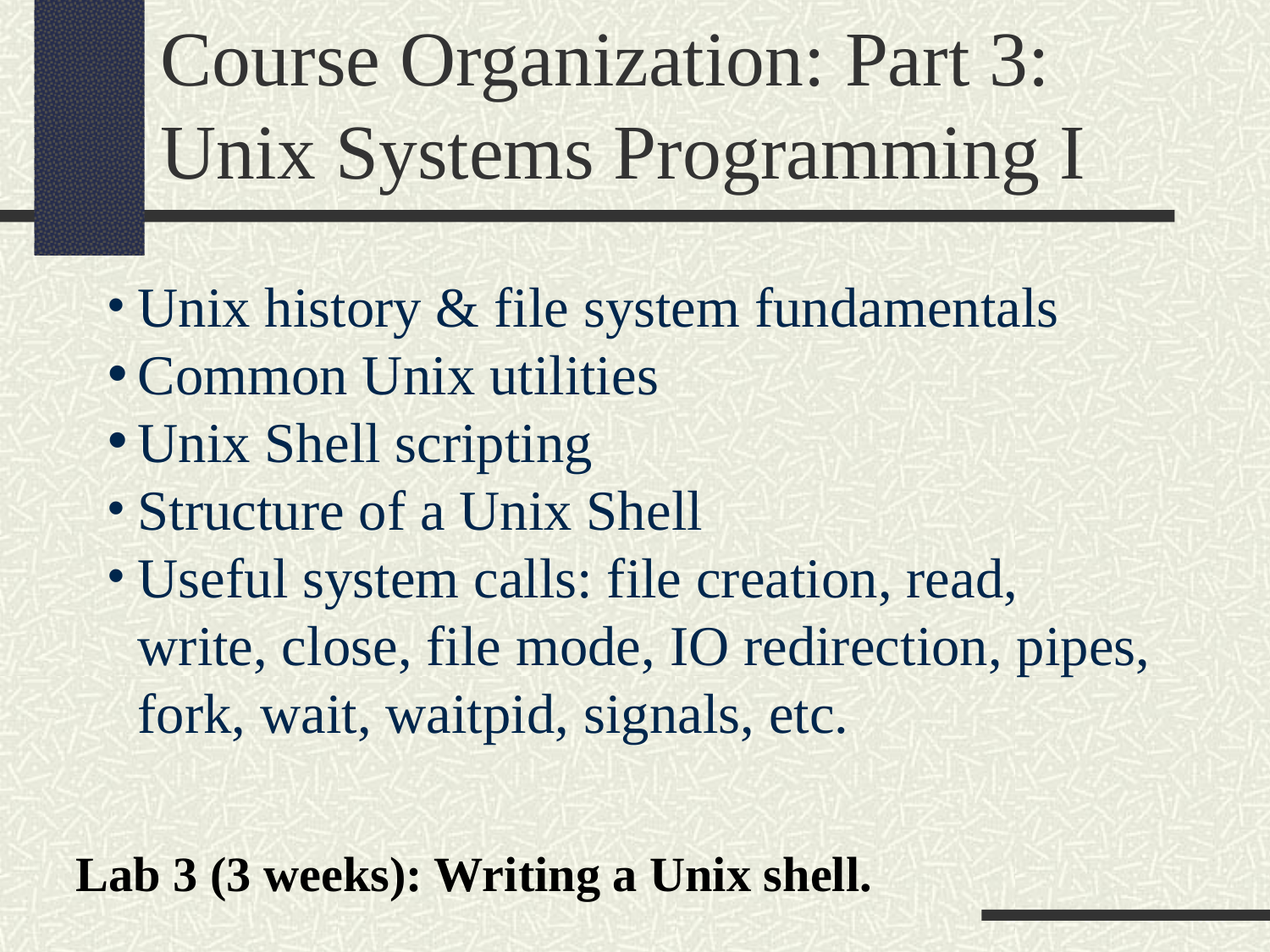

Course Organization: Part 3: Unix Systems Programming I
Unix history & file system fundamentals
Common Unix utilities
Unix Shell scripting
Structure of a Unix Shell
Useful system calls: file creation, read, write, close, file mode, IO redirection, pipes, fork, wait, waitpid, signals, etc.
Lab 3 (3 weeks): Writing a Unix shell.